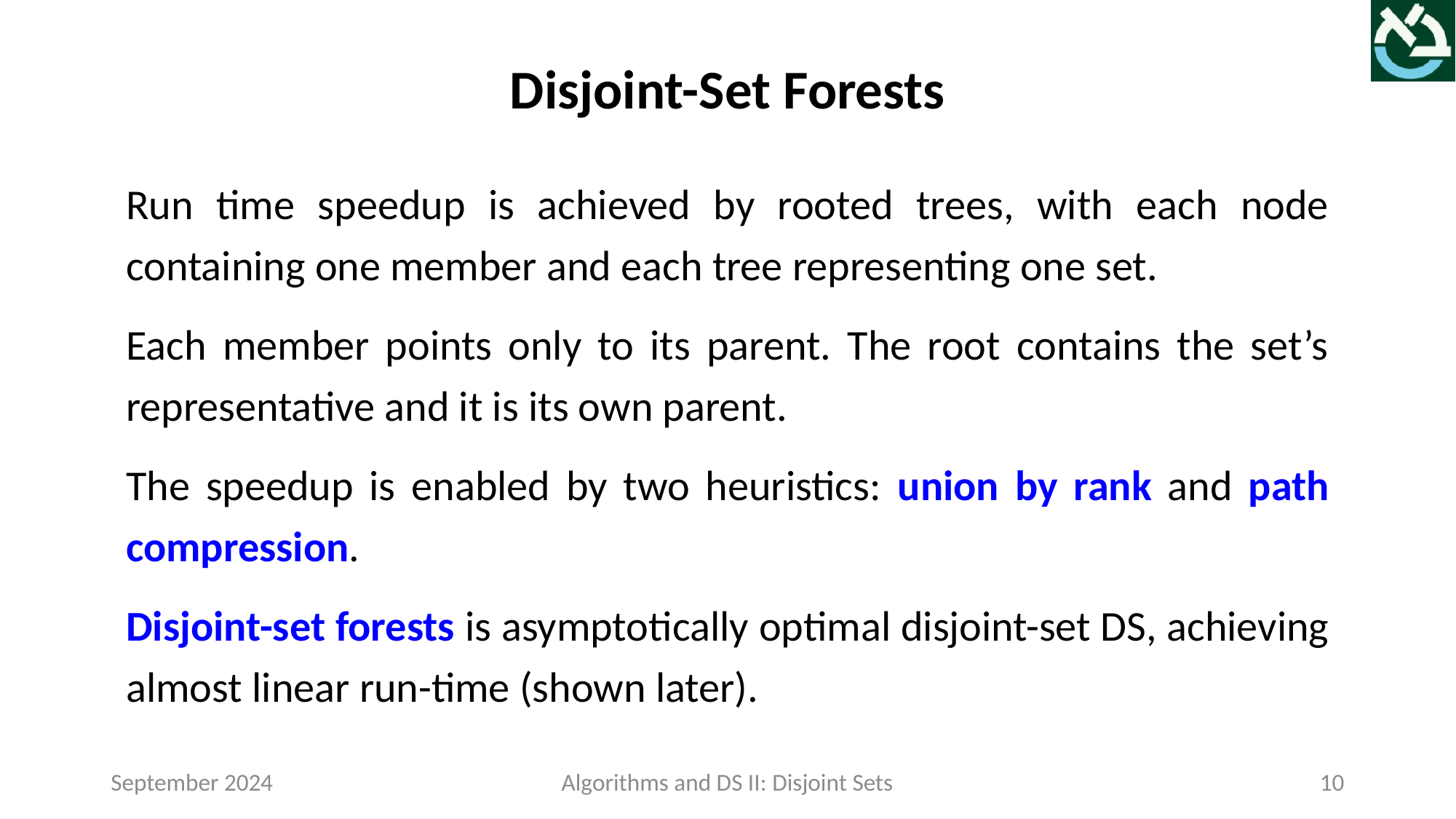

Disjoint-Set Forests
Run time speedup is achieved by rooted trees, with each node containing one member and each tree representing one set.
Each member points only to its parent. The root contains the set’s representative and it is its own parent.
The speedup is enabled by two heuristics: union by rank and path compression.
Disjoint-set forests is asymptotically optimal disjoint-set DS, achieving almost linear run-time (shown later).
September 2024
Algorithms and DS II: Disjoint Sets
10